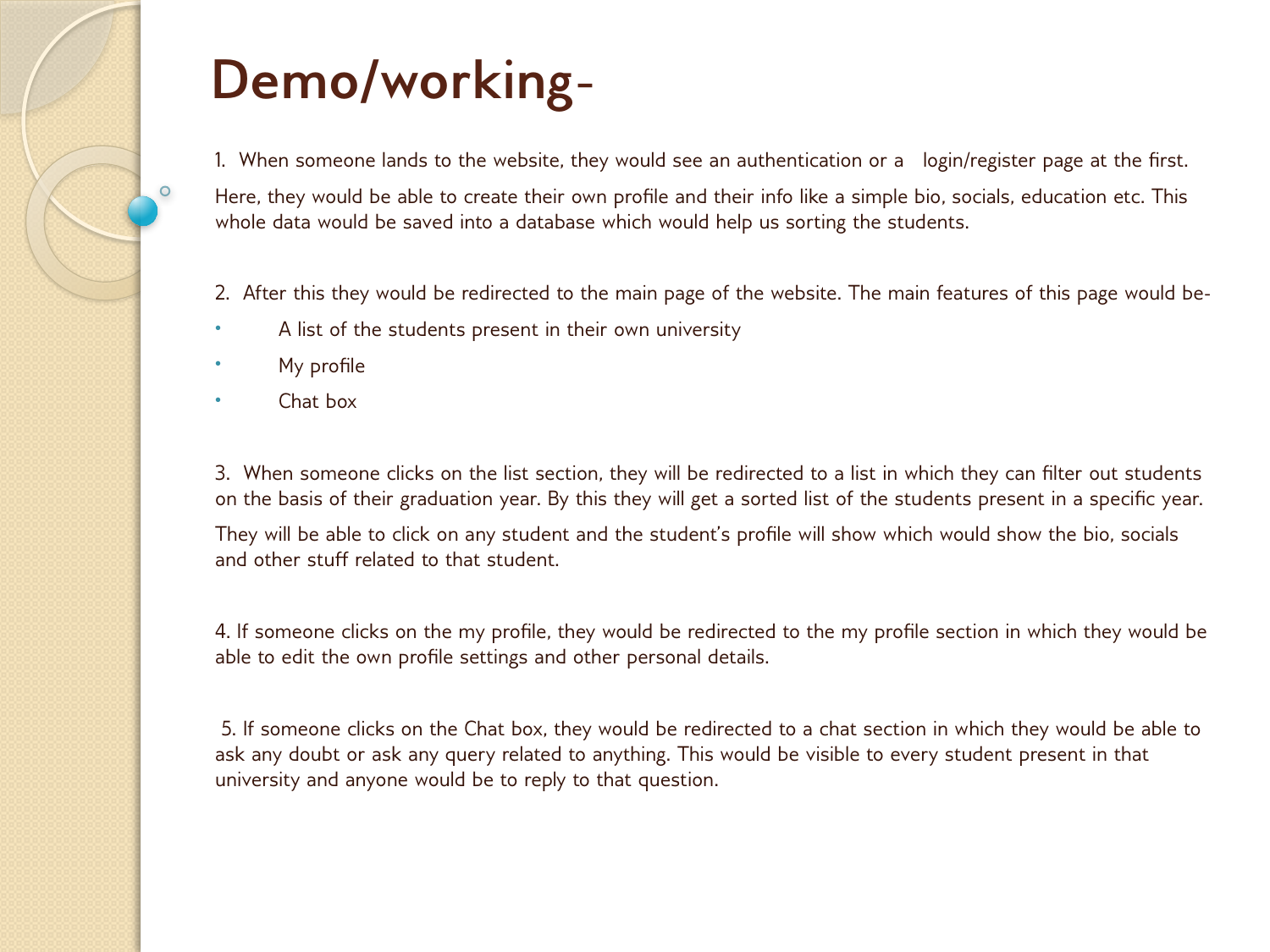

# Demo/working-
1.  When someone lands to the website, they would see an authentication or a   login/register page at the first.
Here, they would be able to create their own profile and their info like a simple bio, socials, education etc. This whole data would be saved into a database which would help us sorting the students.

2.  After this they would be redirected to the main page of the website. The main features of this page would be-
A list of the students present in their own university
My profile
Chat box

3.  When someone clicks on the list section, they will be redirected to a list in which they can filter out students on the basis of their graduation year. By this they will get a sorted list of the students present in a specific year.
They will be able to click on any student and the student’s profile will show which would show the bio, socials and other stuff related to that student.

4. If someone clicks on the my profile, they would be redirected to the my profile section in which they would be able to edit the own profile settings and other personal details.

 5. If someone clicks on the Chat box, they would be redirected to a chat section in which they would be able to ask any doubt or ask any query related to anything. This would be visible to every student present in that university and anyone would be to reply to that question.